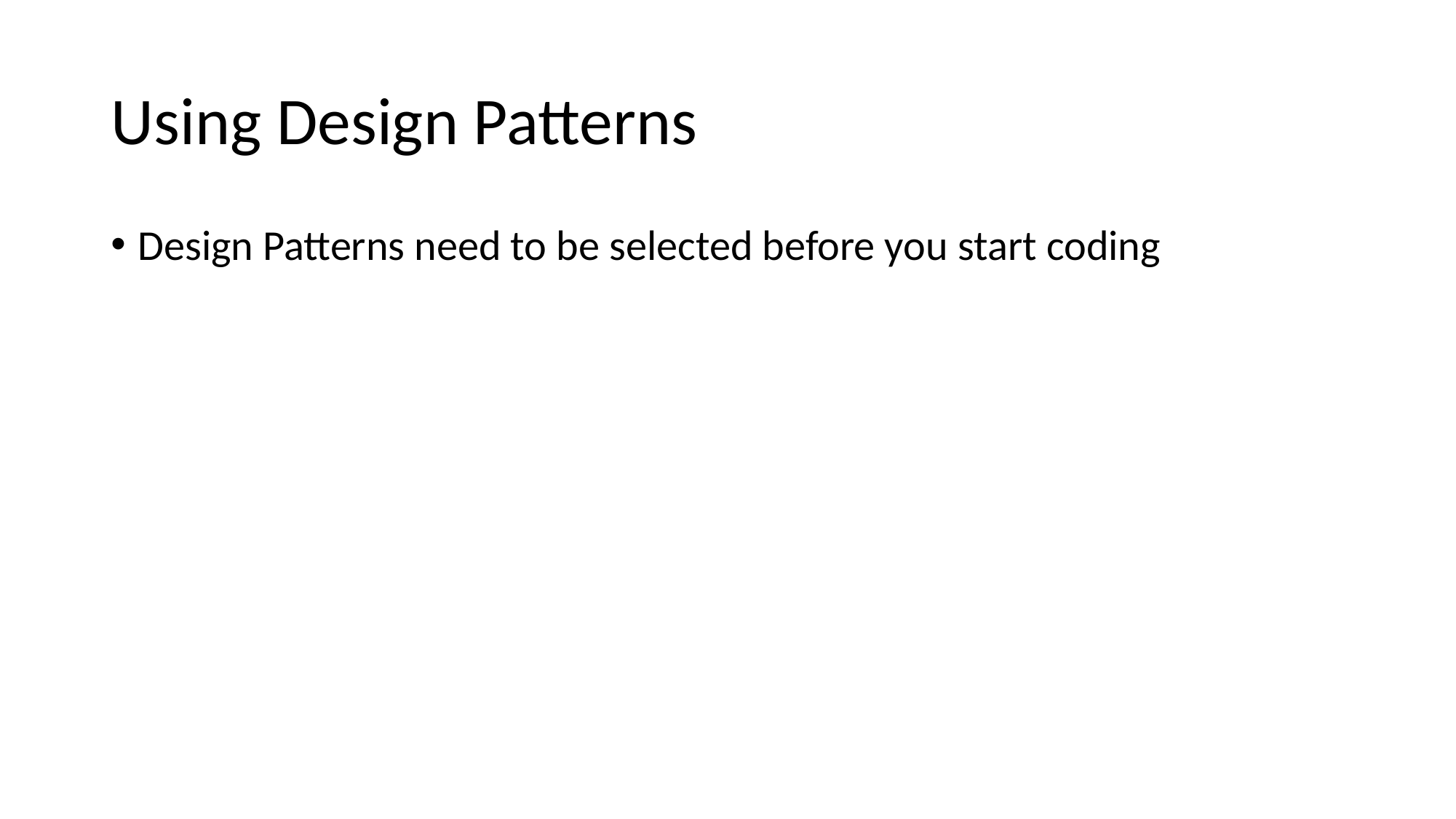

# Using Design Patterns
Design Patterns need to be selected before you start coding